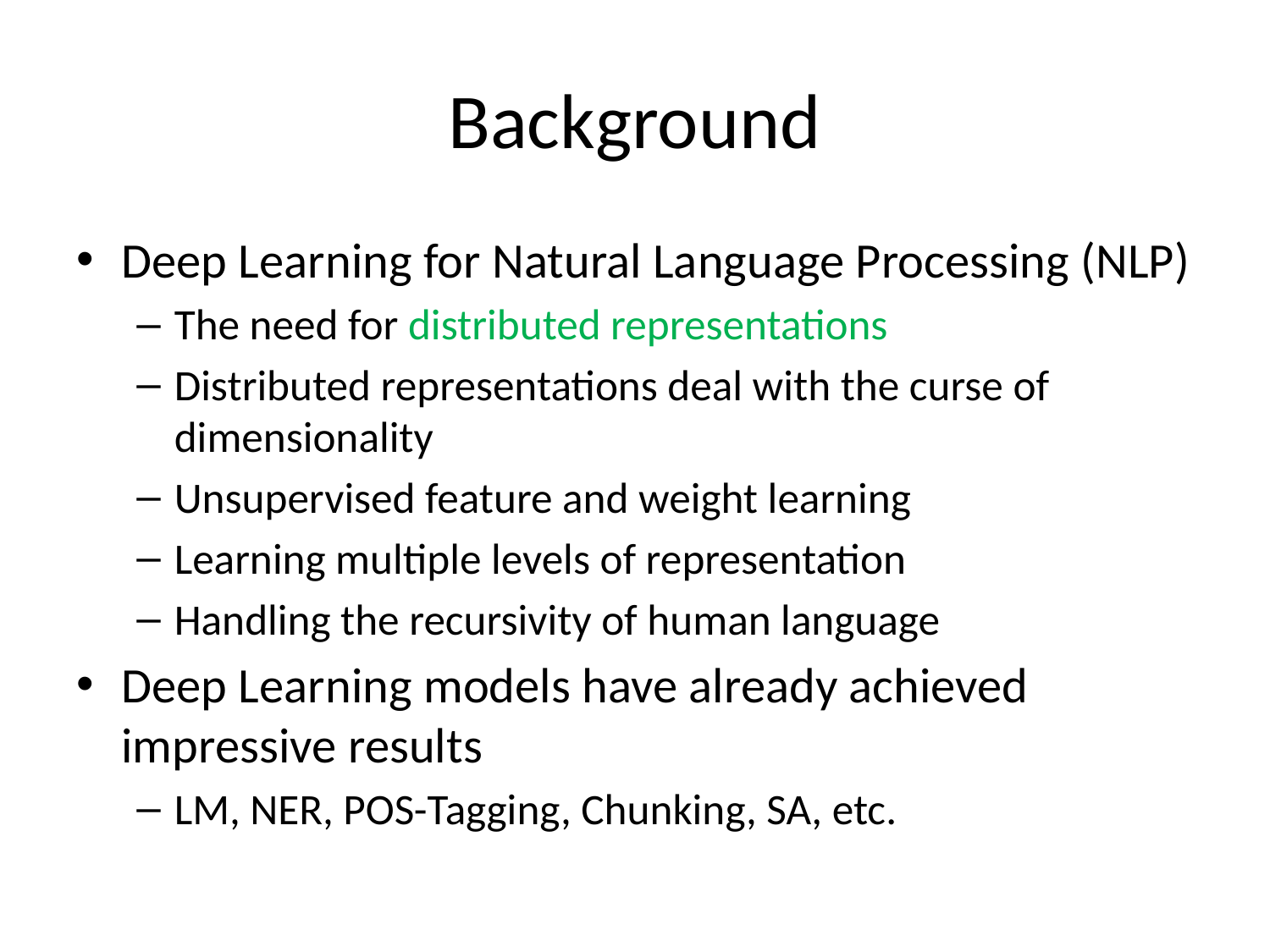

# Background
Deep Learning for Natural Language Processing (NLP)
The need for distributed representations
Distributed representations deal with the curse of dimensionality
Unsupervised feature and weight learning
Learning multiple levels of representation
Handling the recursivity of human language
Deep Learning models have already achieved impressive results
LM, NER, POS-Tagging, Chunking, SA, etc.